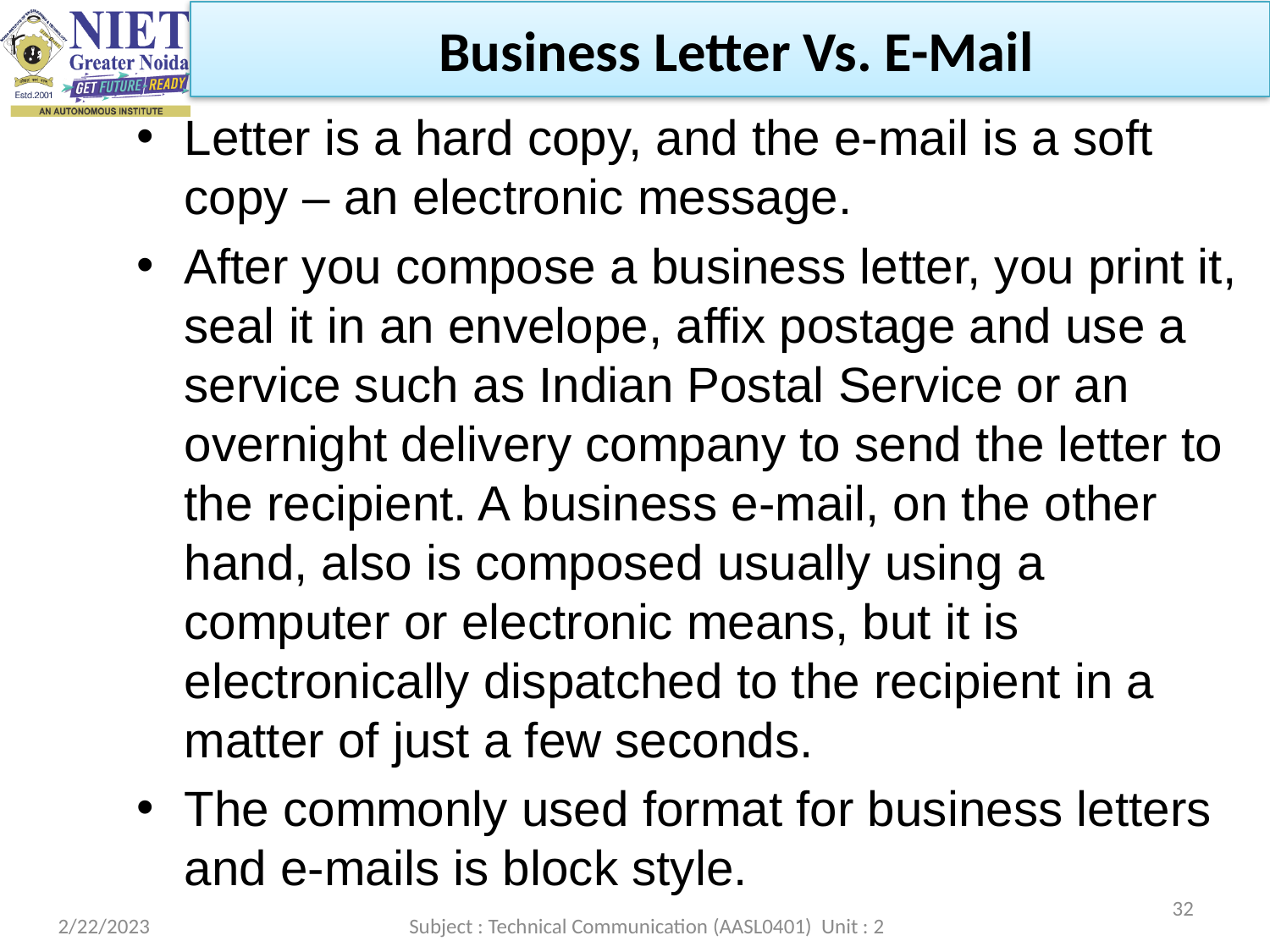

Business Letter Vs. E-Mail
Letter is a hard copy, and the e-mail is a soft copy – an electronic message.
After you compose a business letter, you print it, seal it in an envelope, affix postage and use a service such as Indian Postal Service or an overnight delivery company to send the letter to the recipient. A business e-mail, on the other hand, also is composed usually using a computer or electronic means, but it is electronically dispatched to the recipient in a matter of just a few seconds.
The commonly used format for business letters and e-mails is block style.
32
2/22/2023
Subject : Technical Communication (AASL0401)  Unit : 2